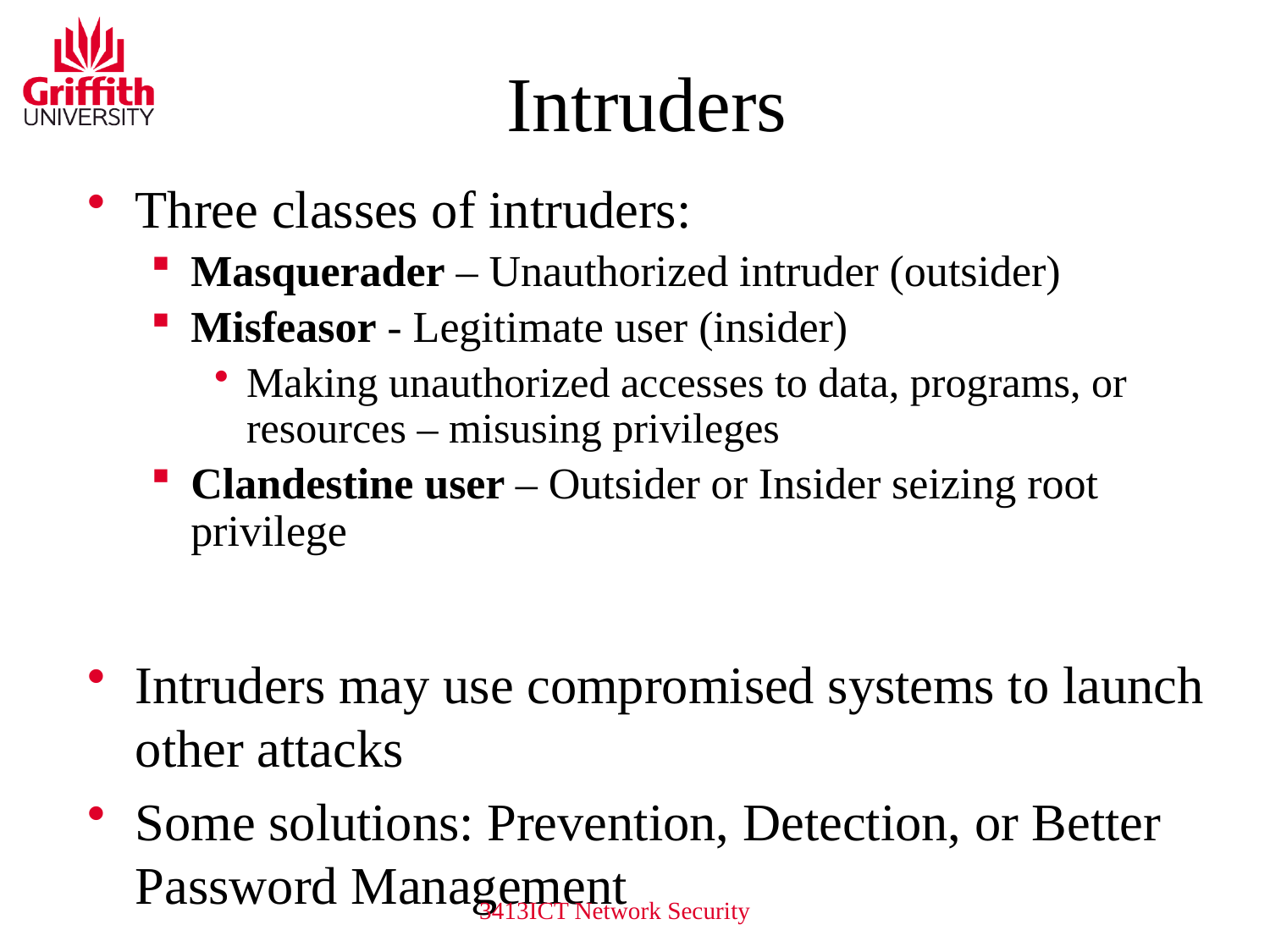

# Intruders
Three classes of intruders:
Masquerader – Unauthorized intruder (outsider)
Misfeasor - Legitimate user (insider)
Making unauthorized accesses to data, programs, or resources – misusing privileges
Clandestine user – Outsider or Insider seizing root privilege

Intruders may use compromised systems to launch other attacks
Some solutions: Prevention, Detection, or Better Password Management

3413ICT Network Security